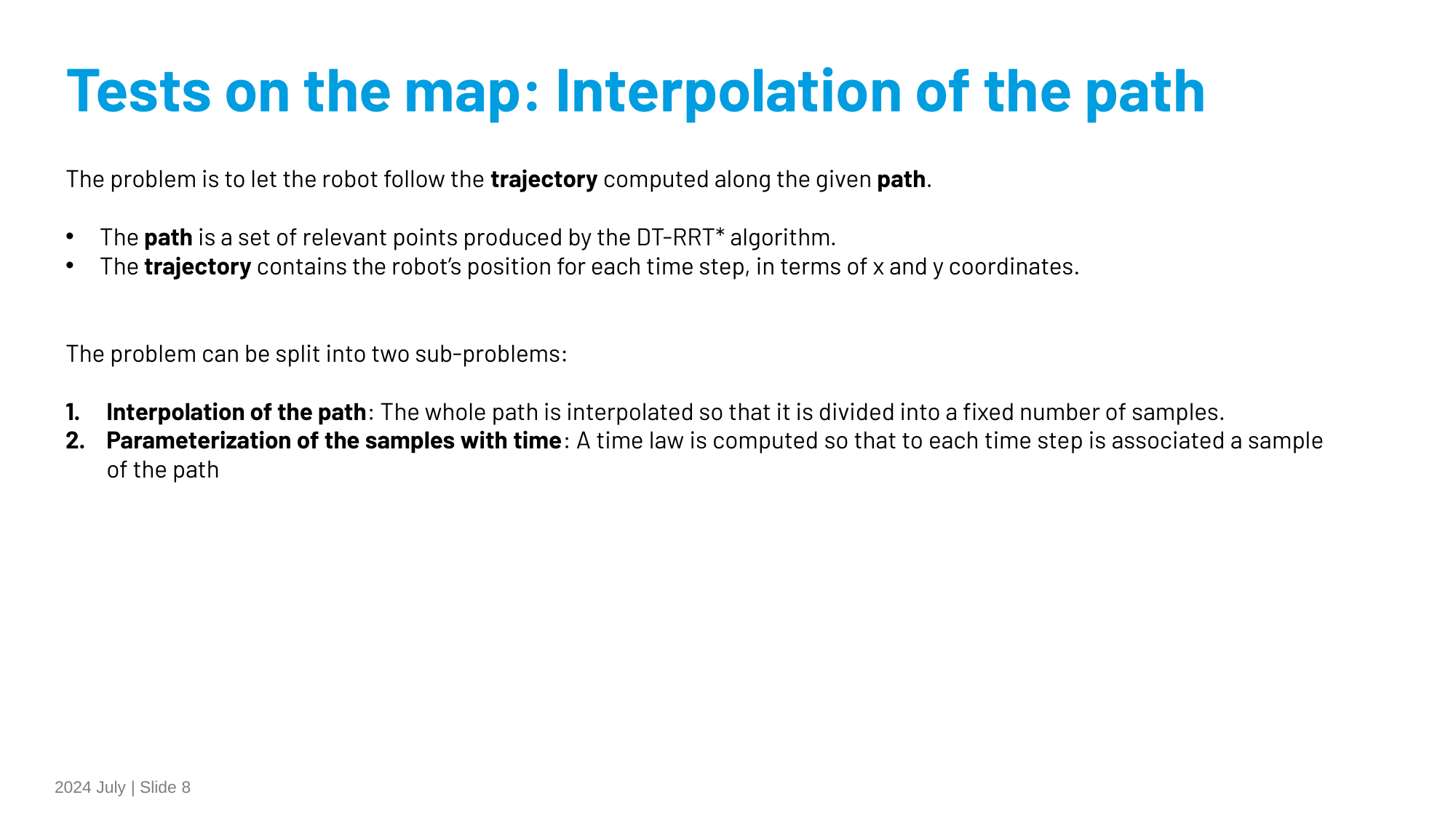

Tests on the map: Interpolation of the path
The problem is to let the robot follow the trajectory computed along the given path.

The path is a set of relevant points produced by the DT-RRT* algorithm.
The trajectory contains the robot’s position for each time step, in terms of x and y coordinates.

The problem can be split into two sub-problems:

Interpolation of the path: The whole path is interpolated so that it is divided into a fixed number of samples.
Parameterization of the samples with time: A time law is computed so that to each time step is associated a sample of the path

2024 July | Slide 8